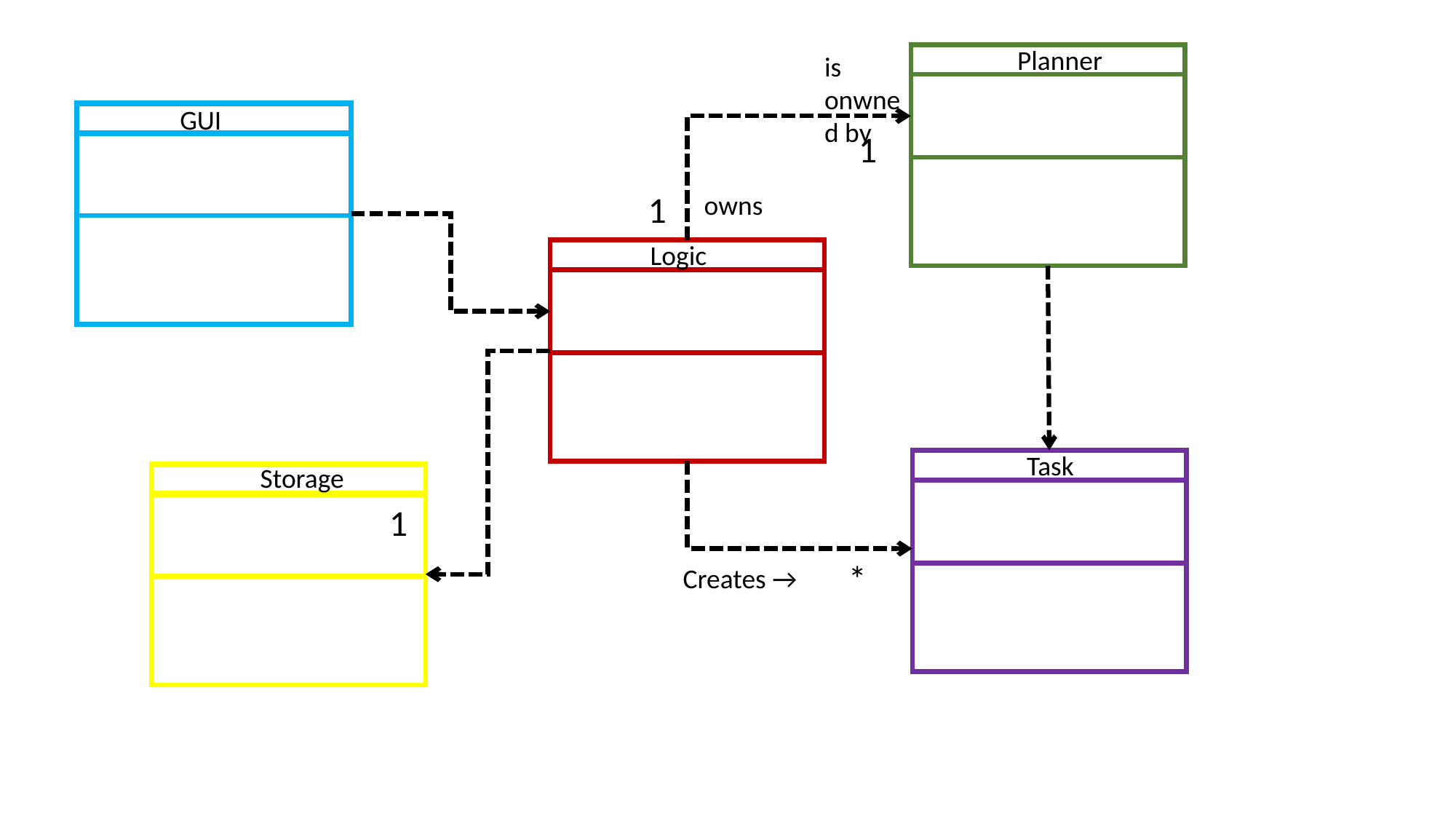

Planner
is onwned by

GUI

z

1
1
owns
Logic

Task

Storage

z

1
*
Creates →